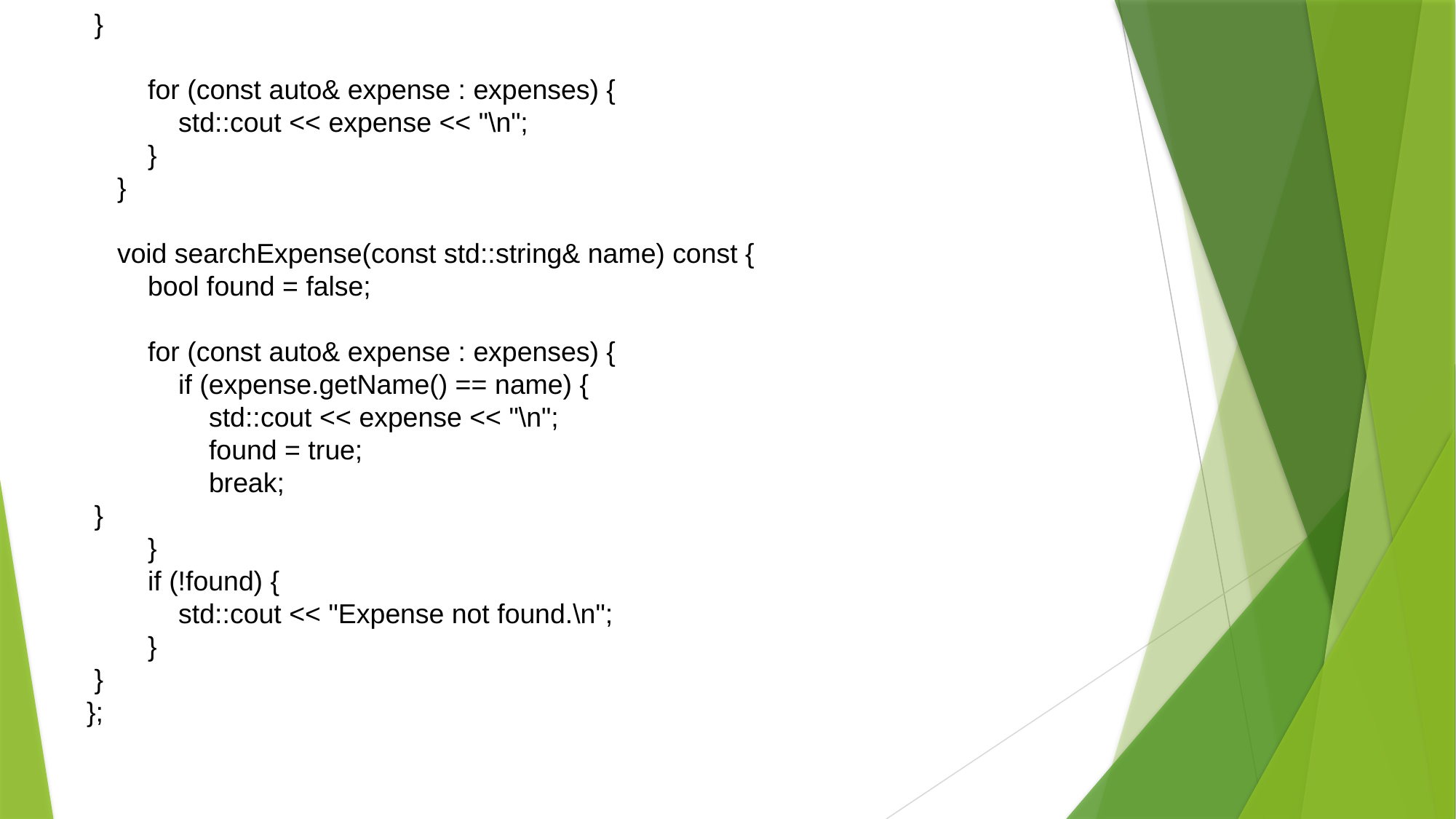

}

        for (const auto& expense : expenses) {
            std::cout << expense << "\n";
        }
    }

    void searchExpense(const std::string& name) const {
        bool found = false;

        for (const auto& expense : expenses) {
            if (expense.getName() == name) {
                std::cout << expense << "\n";
                found = true;
                break;
 }
        }
        if (!found) {
            std::cout << "Expense not found.\n";
        }
 }
};